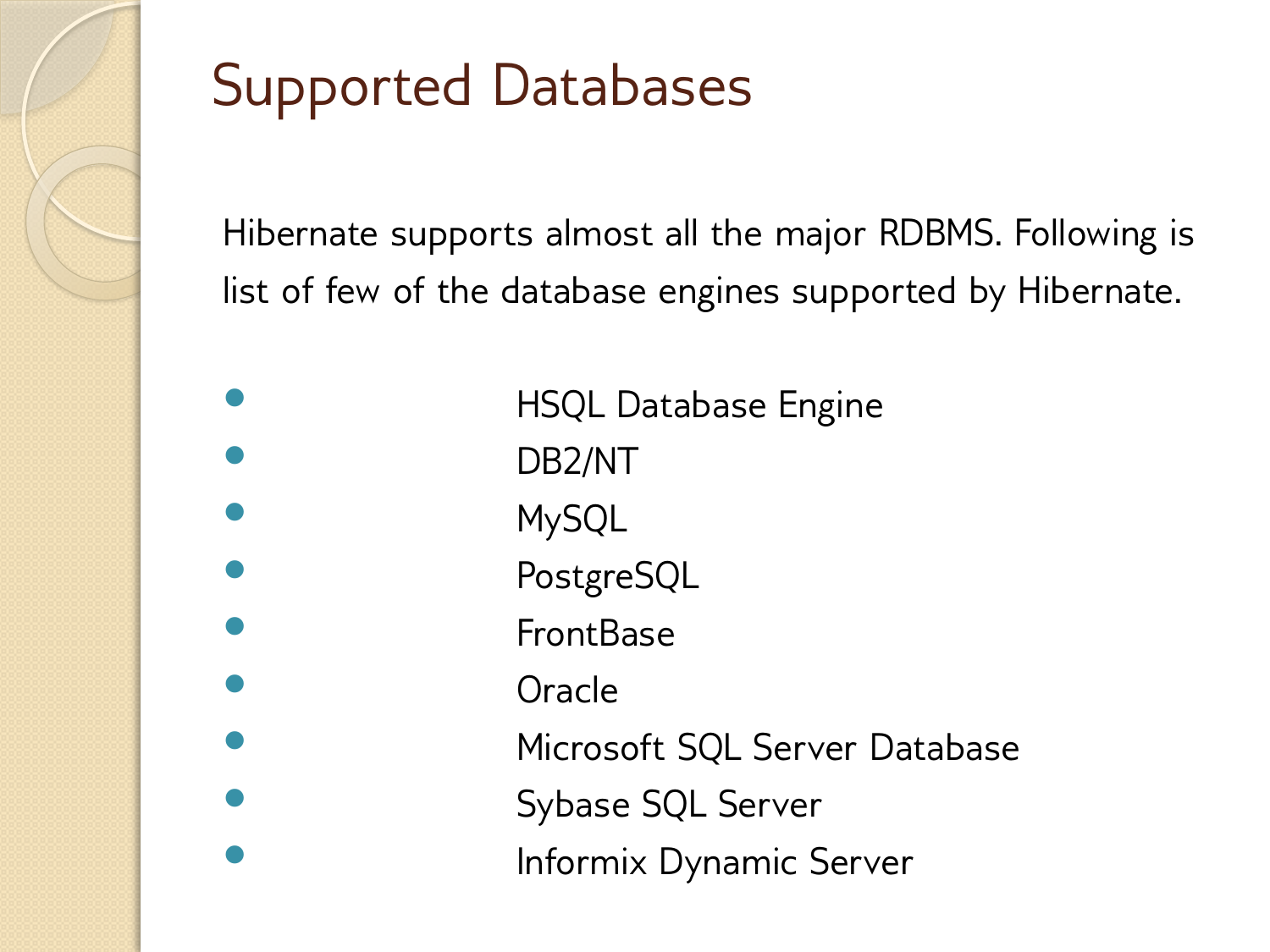

# Supported Databases
Hibernate supports almost all the major RDBMS. Following is
list of few of the database engines supported by Hibernate.

		HSQL Database Engine
		DB2/NT
		MySQL
		PostgreSQL
		FrontBase
		Oracle
		Microsoft SQL Server Database
		Sybase SQL Server
		Informix Dynamic Server